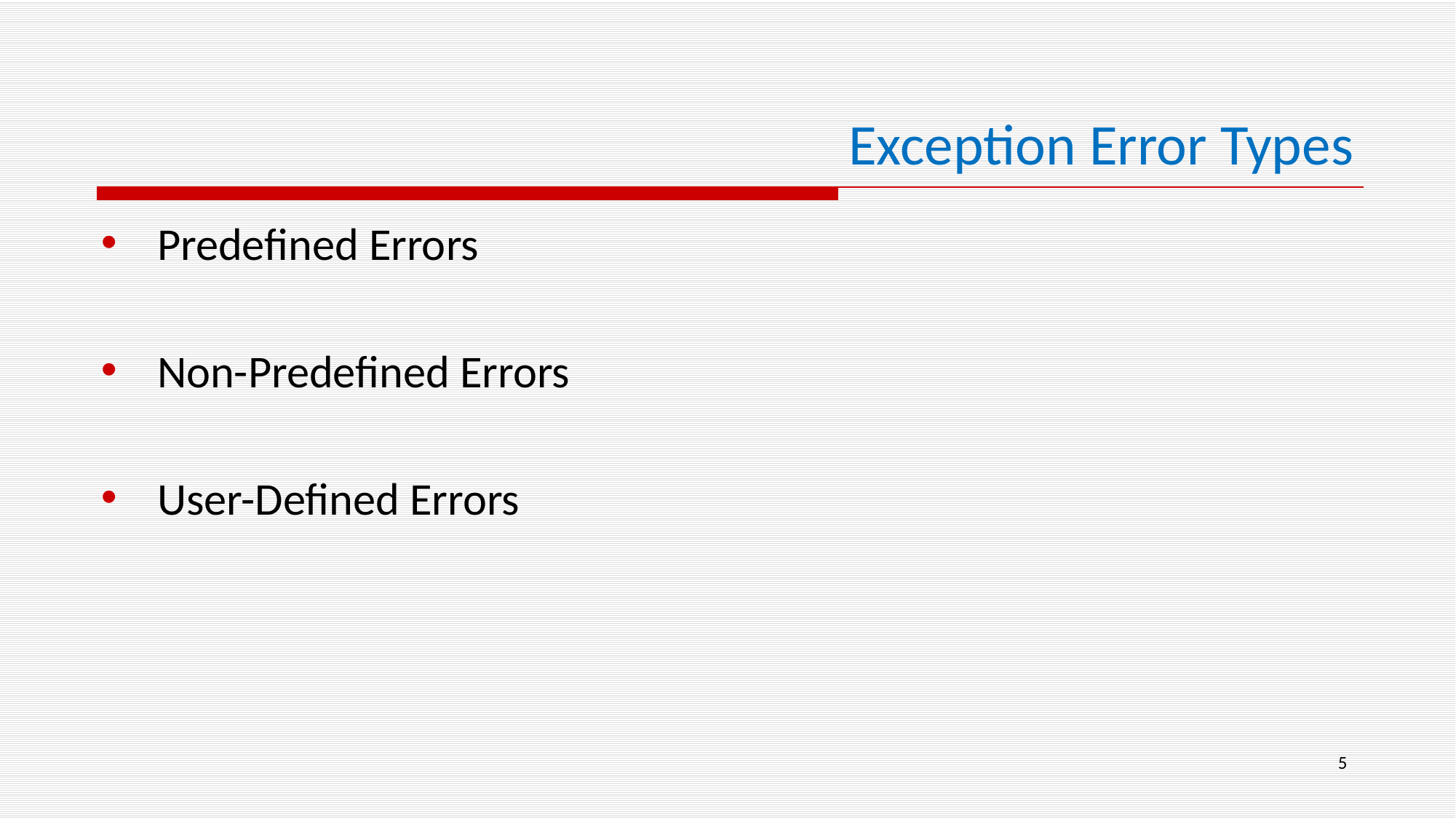

# Exception Error Types
Predefined Errors

Non-Predefined Errors

User-Defined Errors

5